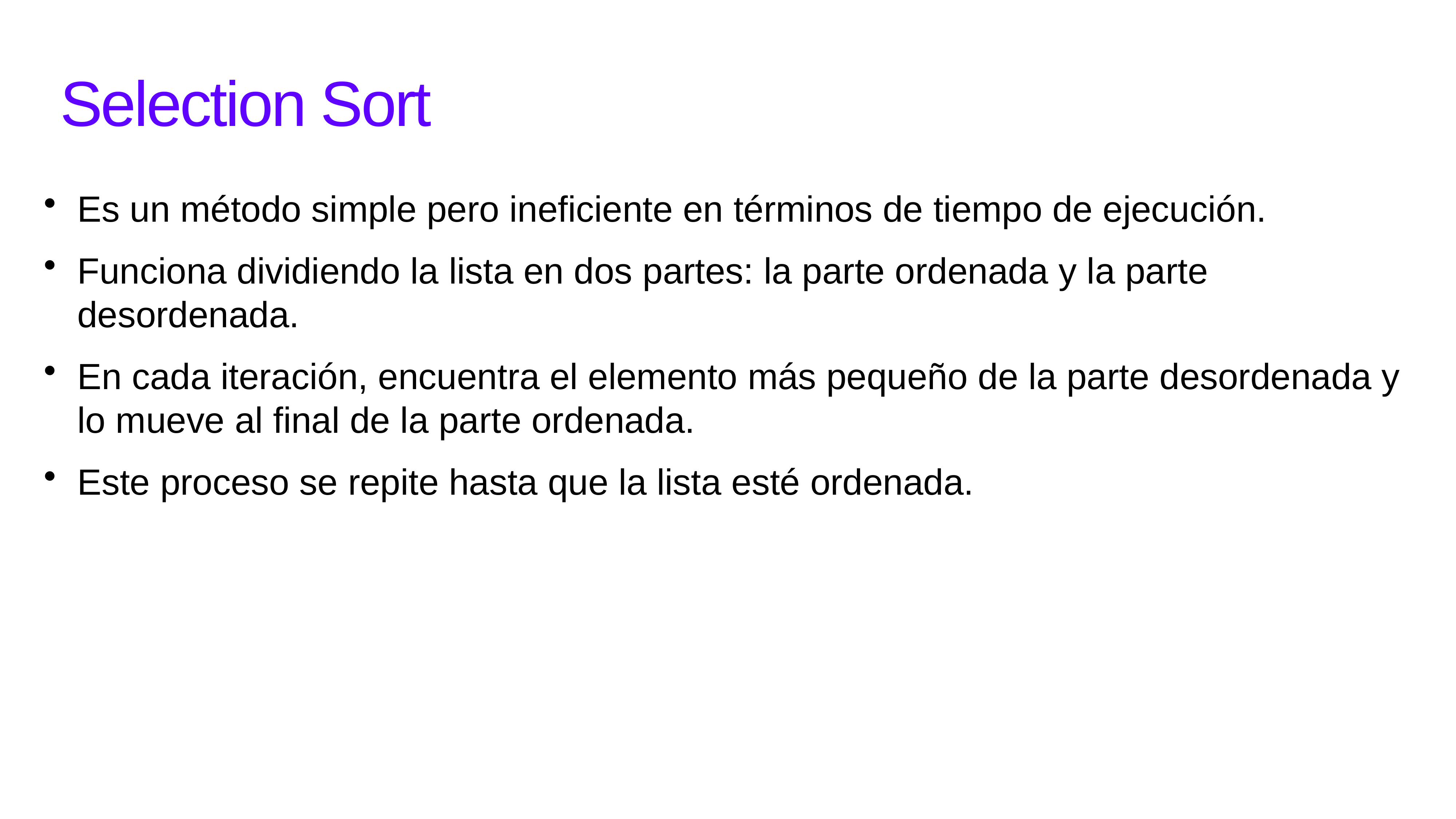

Selection Sort
Es un método simple pero ineficiente en términos de tiempo de ejecución.
Funciona dividiendo la lista en dos partes: la parte ordenada y la parte desordenada.
En cada iteración, encuentra el elemento más pequeño de la parte desordenada y lo mueve al final de la parte ordenada.
Este proceso se repite hasta que la lista esté ordenada.